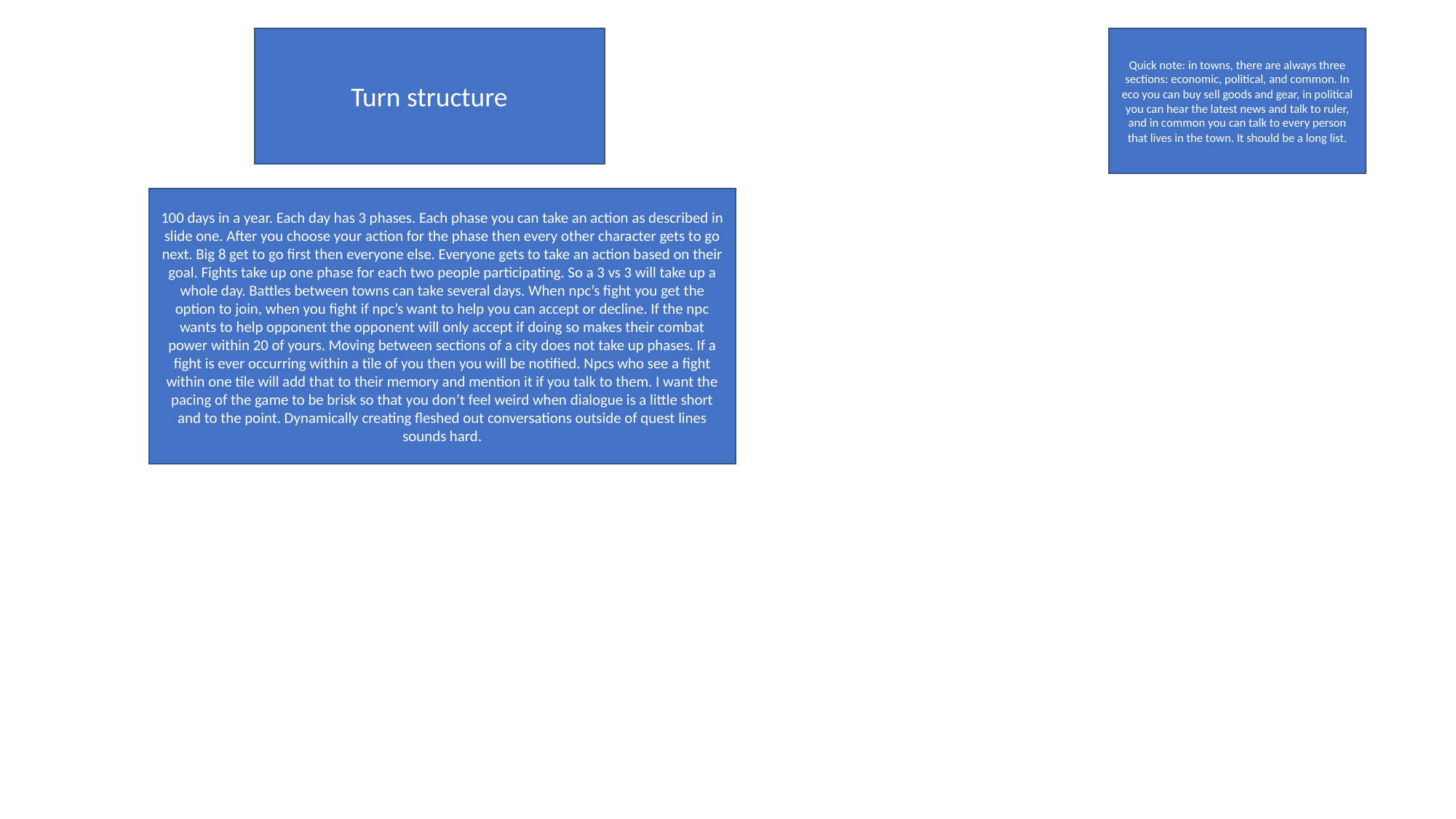

Turn structure
Quick note: in towns, there are always three sections: economic, political, and common. In eco you can buy sell goods and gear, in political you can hear the latest news and talk to ruler, and in common you can talk to every person that lives in the town. It should be a long list.
100 days in a year. Each day has 3 phases. Each phase you can take an action as described in slide one. After you choose your action for the phase then every other character gets to go next. Big 8 get to go first then everyone else. Everyone gets to take an action based on their goal. Fights take up one phase for each two people participating. So a 3 vs 3 will take up a whole day. Battles between towns can take several days. When npc’s fight you get the option to join, when you fight if npc’s want to help you can accept or decline. If the npc wants to help opponent the opponent will only accept if doing so makes their combat power within 20 of yours. Moving between sections of a city does not take up phases. If a fight is ever occurring within a tile of you then you will be notified. Npcs who see a fight within one tile will add that to their memory and mention it if you talk to them. I want the pacing of the game to be brisk so that you don’t feel weird when dialogue is a little short and to the point. Dynamically creating fleshed out conversations outside of quest lines sounds hard.